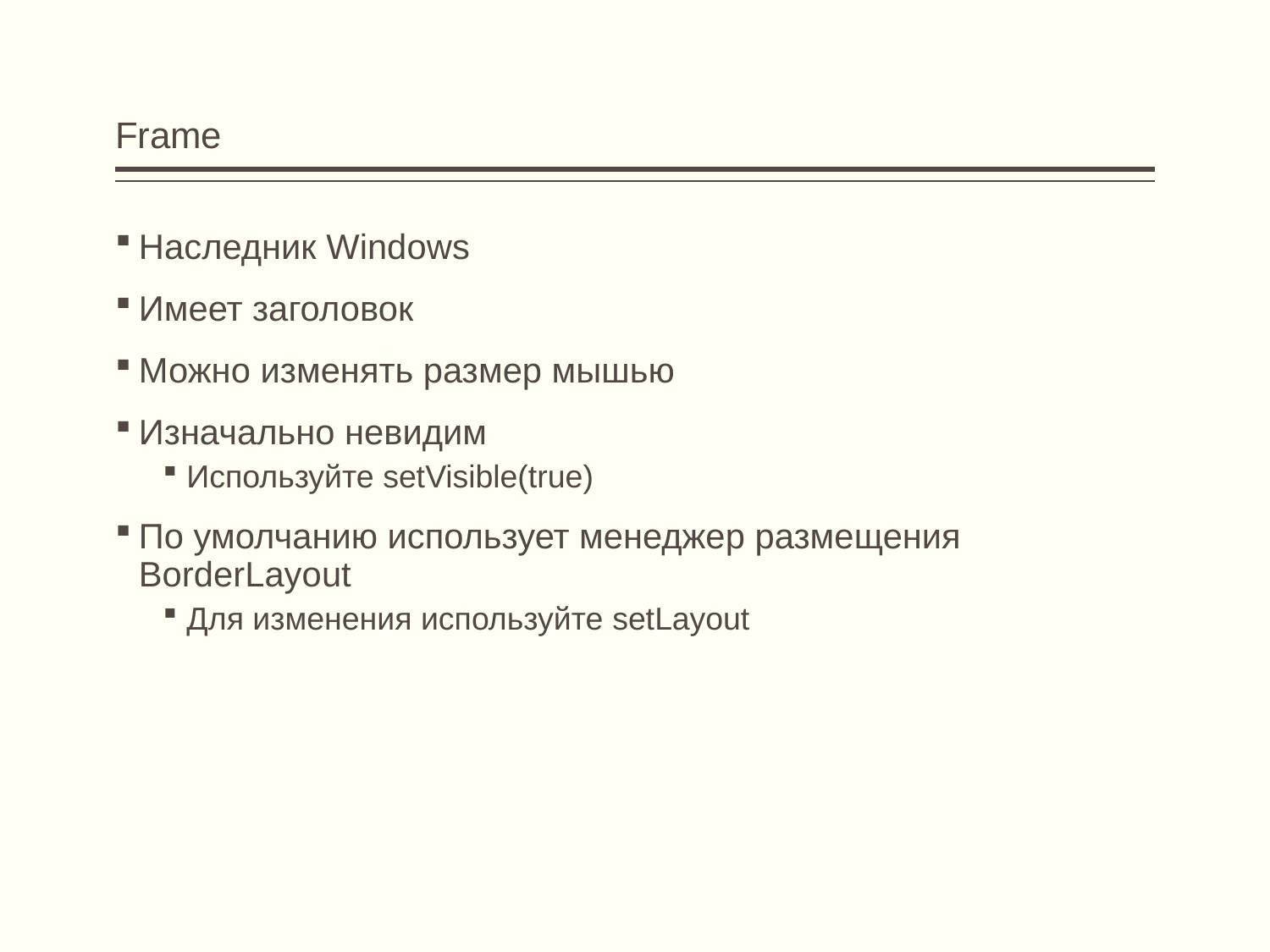

# Frame
Наследник Windows
Имеет заголовок
Можно изменять размер мышью
Изначально невидим
Используйте setVisible(true)
По умолчанию использует менеджер размещения BorderLayout
Для изменения используйте setLayout